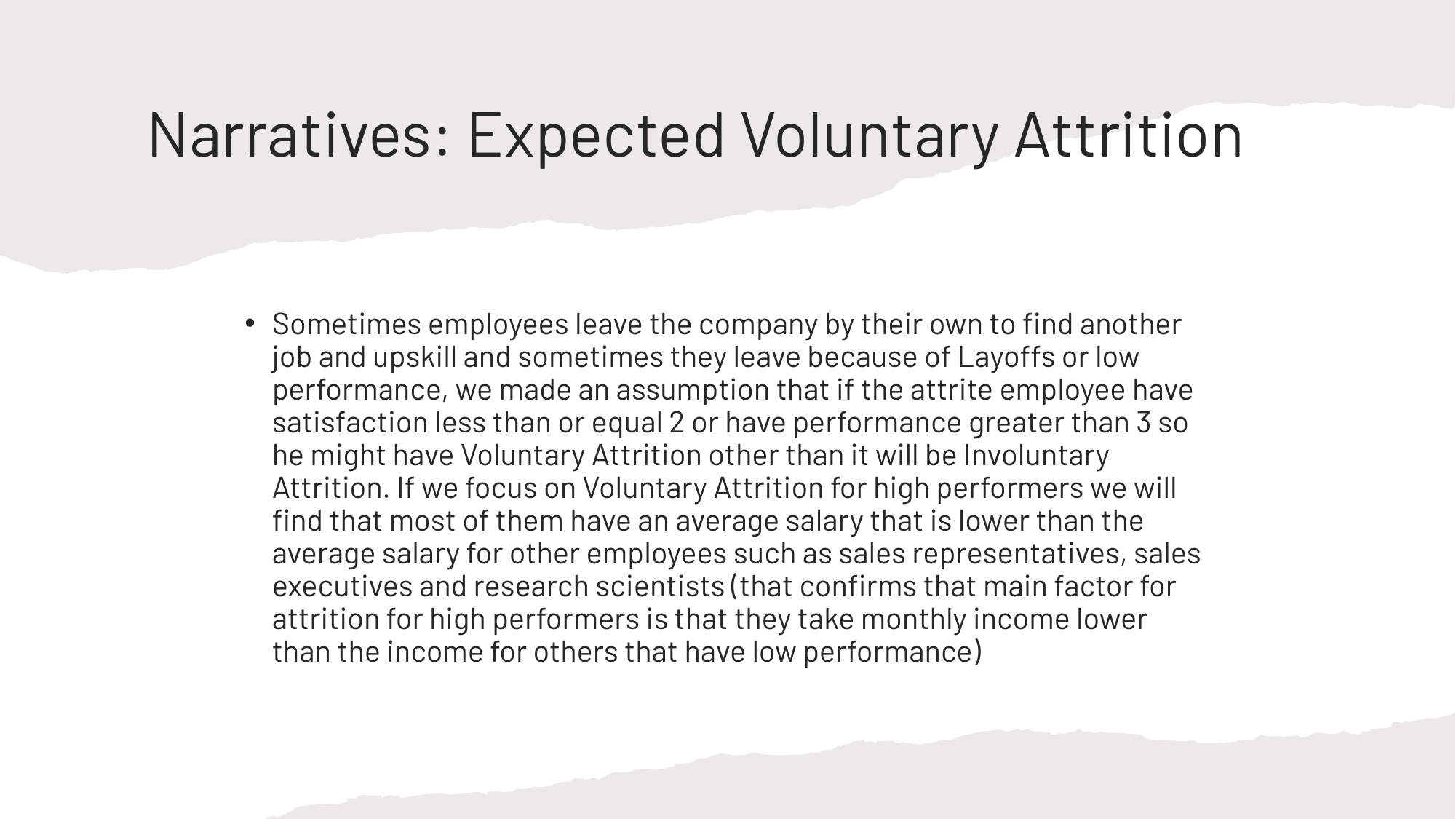

# Narratives: Expected Voluntary Attrition
Sometimes employees leave the company by their own to find another job and upskill and sometimes they leave because of Layoffs or low performance, we made an assumption that if the attrite employee have satisfaction less than or equal 2 or have performance greater than 3 so he might have Voluntary Attrition other than it will be Involuntary Attrition. If we focus on Voluntary Attrition for high performers we will find that most of them have an average salary that is lower than the average salary for other employees such as sales representatives, sales executives and research scientists (that confirms that main factor for attrition for high performers is that they take monthly income lower than the income for others that have low performance)